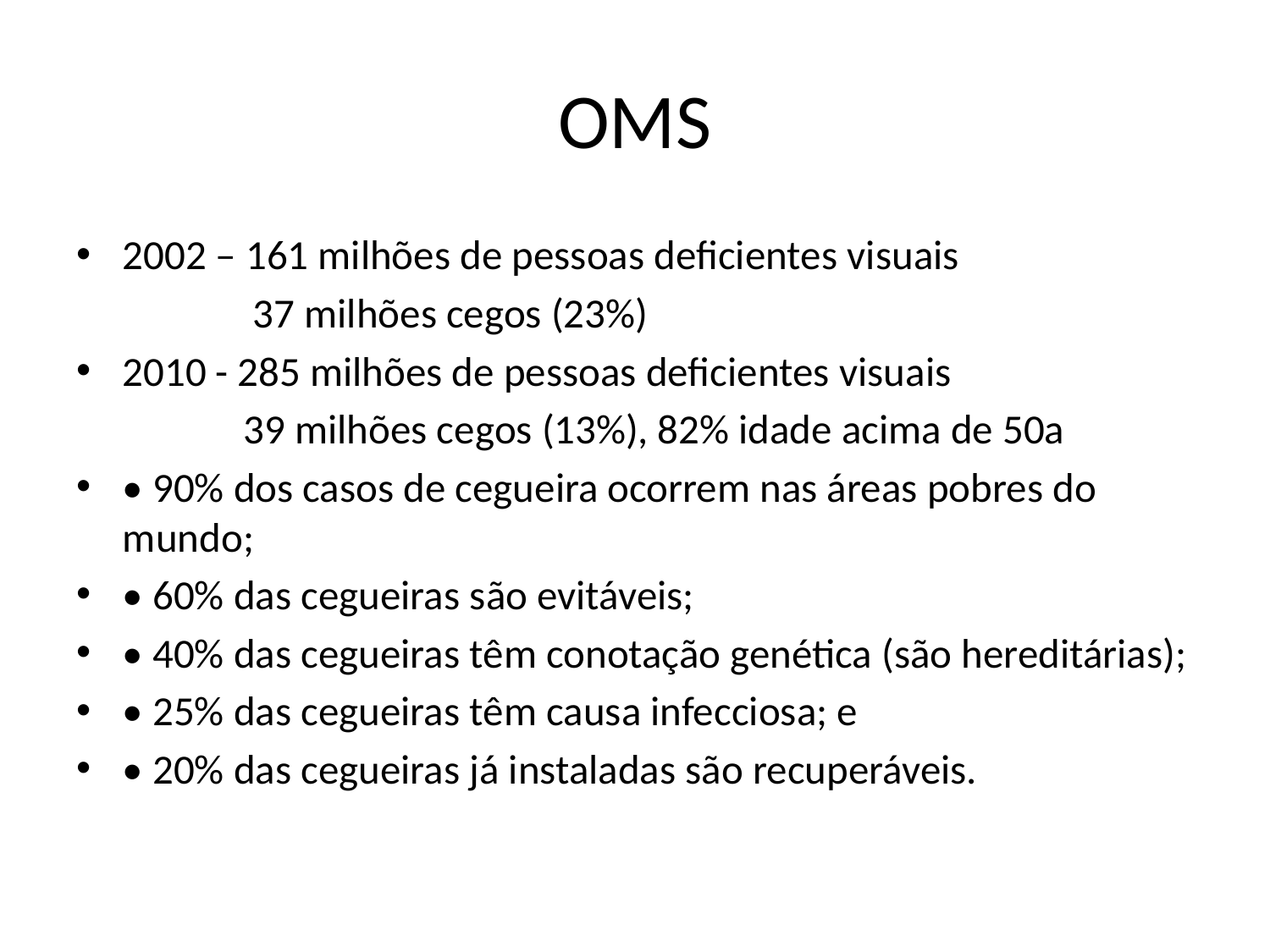

# OMS
2002 – 161 milhões de pessoas deficientes visuais
                   37 milhões cegos (23%)
2010 - 285 milhões de pessoas deficientes visuais
                  39 milhões cegos (13%), 82% idade acima de 50a
• 90% dos casos de cegueira ocorrem nas áreas pobres do mundo;
• 60% das cegueiras são evitáveis;
• 40% das cegueiras têm conotação genética (são hereditárias);
• 25% das cegueiras têm causa infecciosa; e
• 20% das cegueiras já instaladas são recuperáveis.